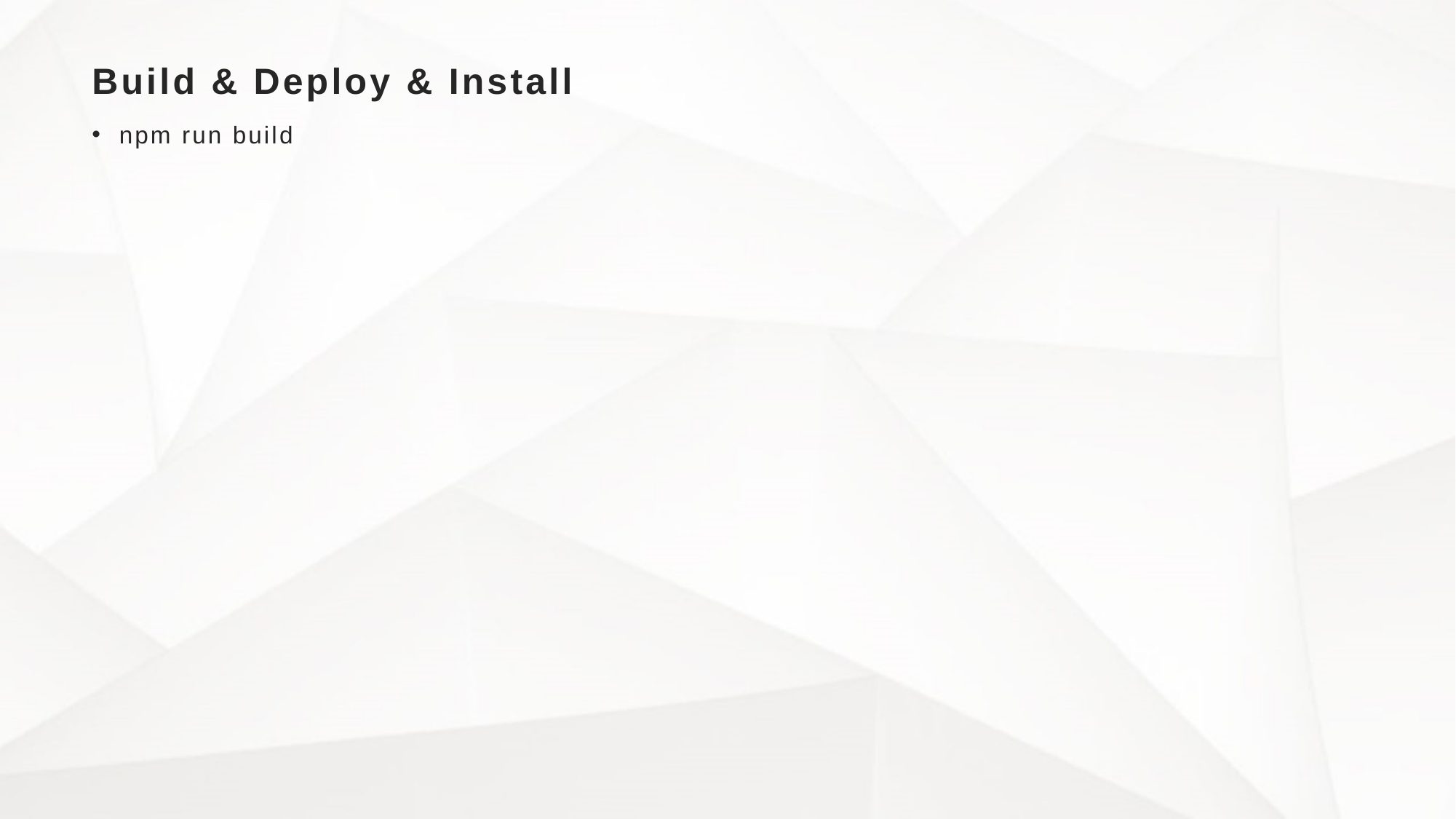

# Build & Deploy & Install
npm run build